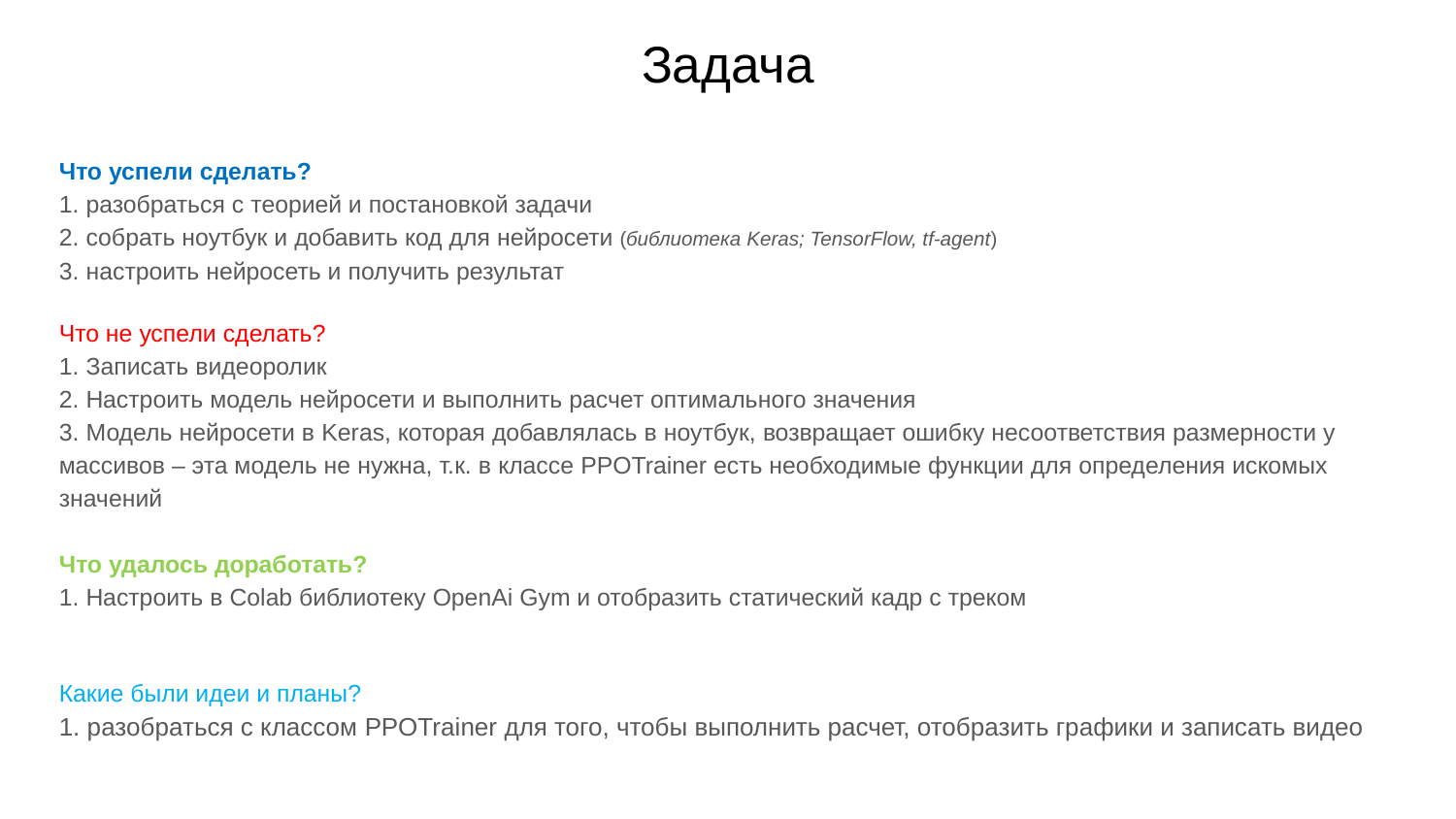

# Задача
Что успели сделать?
1. разобраться с теорией и постановкой задачи
2. собрать ноутбук и добавить код для нейросети (библиотека Keras; TensorFlow, tf-agent)
3. настроить нейросеть и получить результат
Что не успели сделать?
1. Записать видеоролик
2. Настроить модель нейросети и выполнить расчет оптимального значения
3. Модель нейросети в Keras, которая добавлялась в ноутбук, возвращает ошибку несоответствия размерности у массивов – эта модель не нужна, т.к. в классе PPOTrainer есть необходимые функции для определения искомых значений
Что удалось доработать?
1. Настроить в Colab библиотеку OpenAi Gym и отобразить статический кадр с треком
Какие были идеи и планы?
1. разобраться с классом PPOTrainer для того, чтобы выполнить расчет, отобразить графики и записать видео